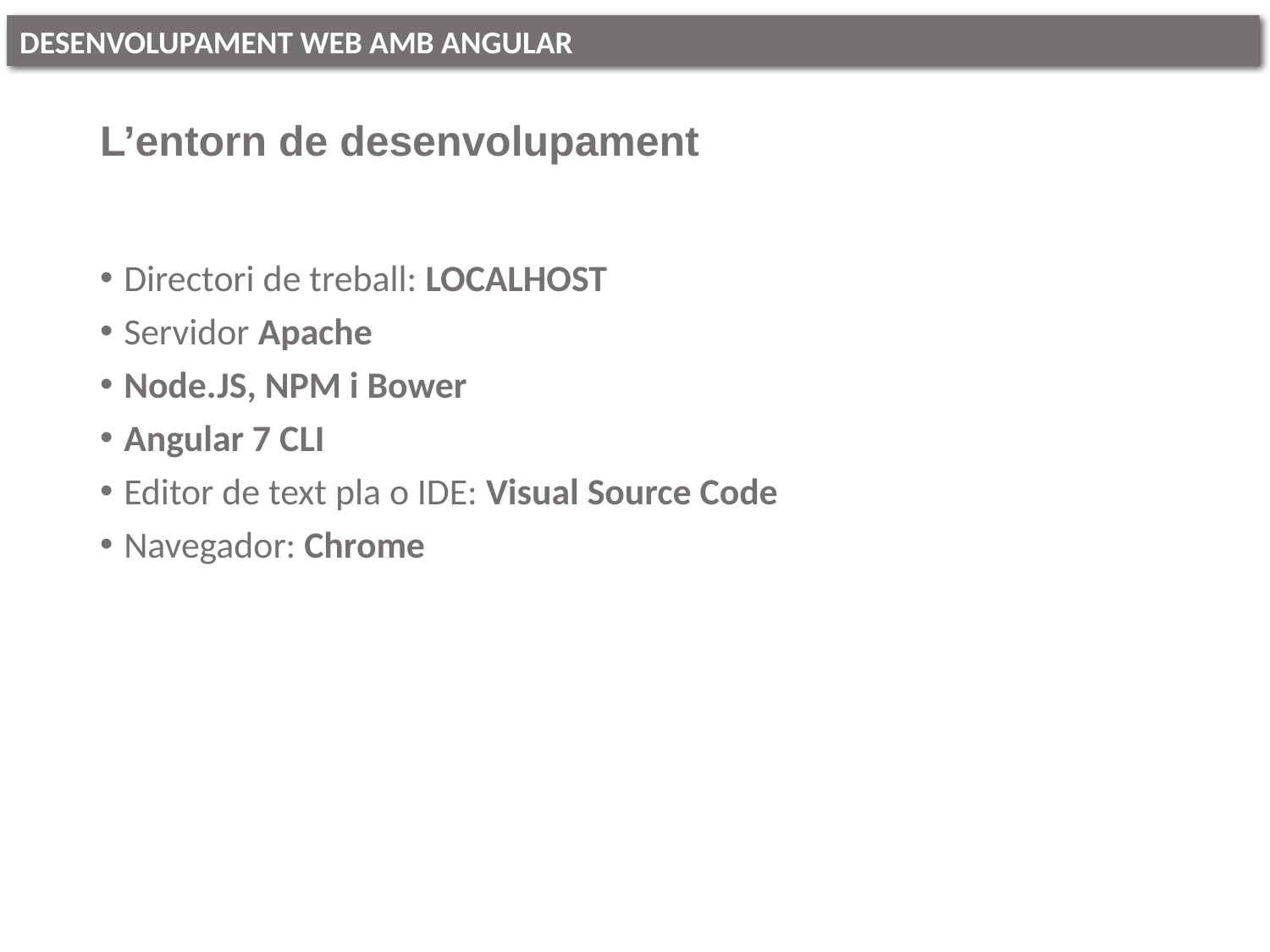

# L’entorn de desenvolupament
Directori de treball: LOCALHOST
Servidor Apache
Node.JS, NPM i Bower
Angular 7 CLI
Editor de text pla o IDE: Visual Source Code
Navegador: Chrome